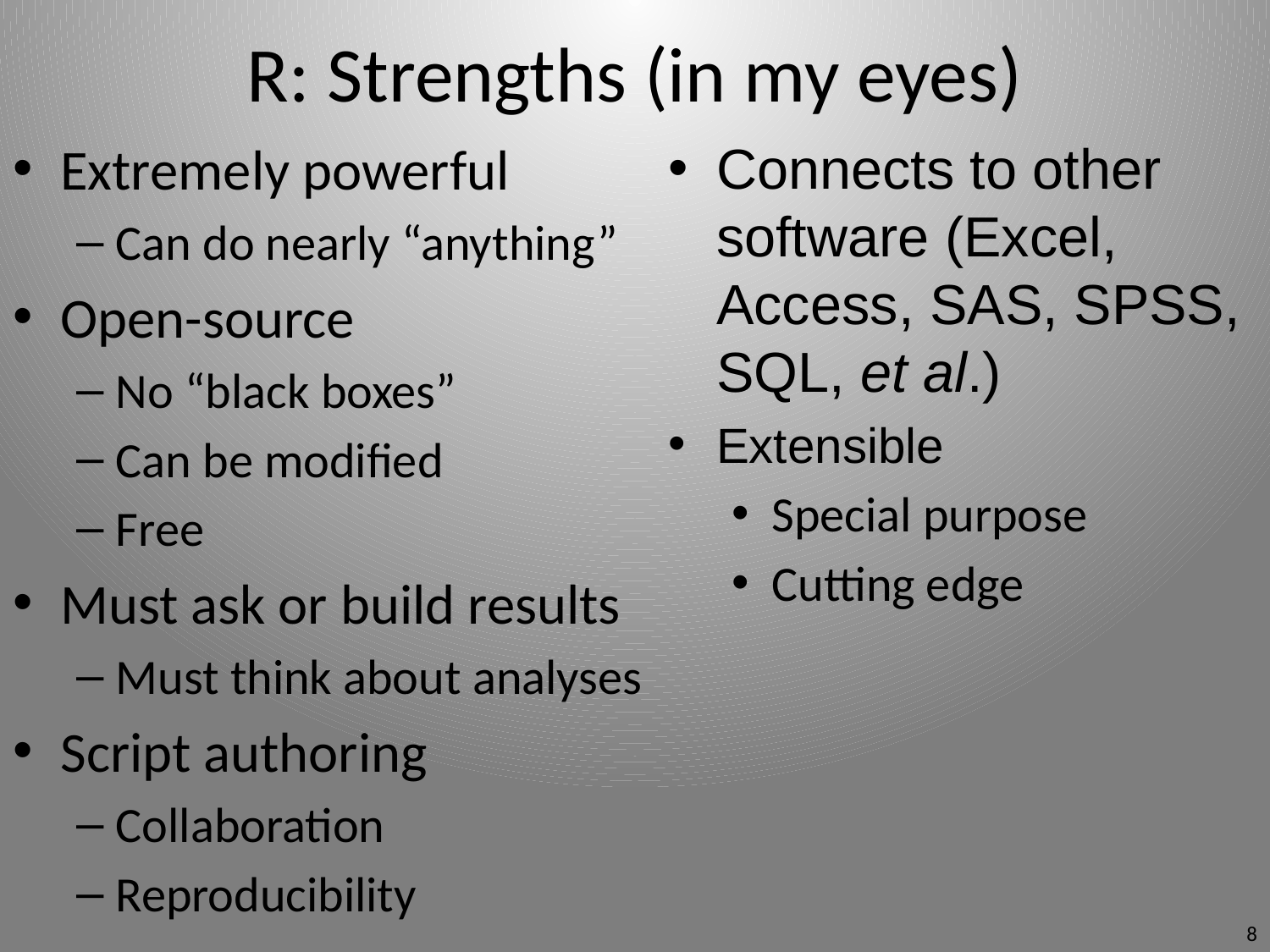

# R: Strengths (in my eyes)
Extremely powerful
Can do nearly “anything”
Open-source
No “black boxes”
Can be modified
Free
Must ask or build results
Must think about analyses
Script authoring
Collaboration
Reproducibility

Connects to other software (Excel, Access, SAS, SPSS, SQL, et al.)
Extensible
Special purpose
Cutting edge

8